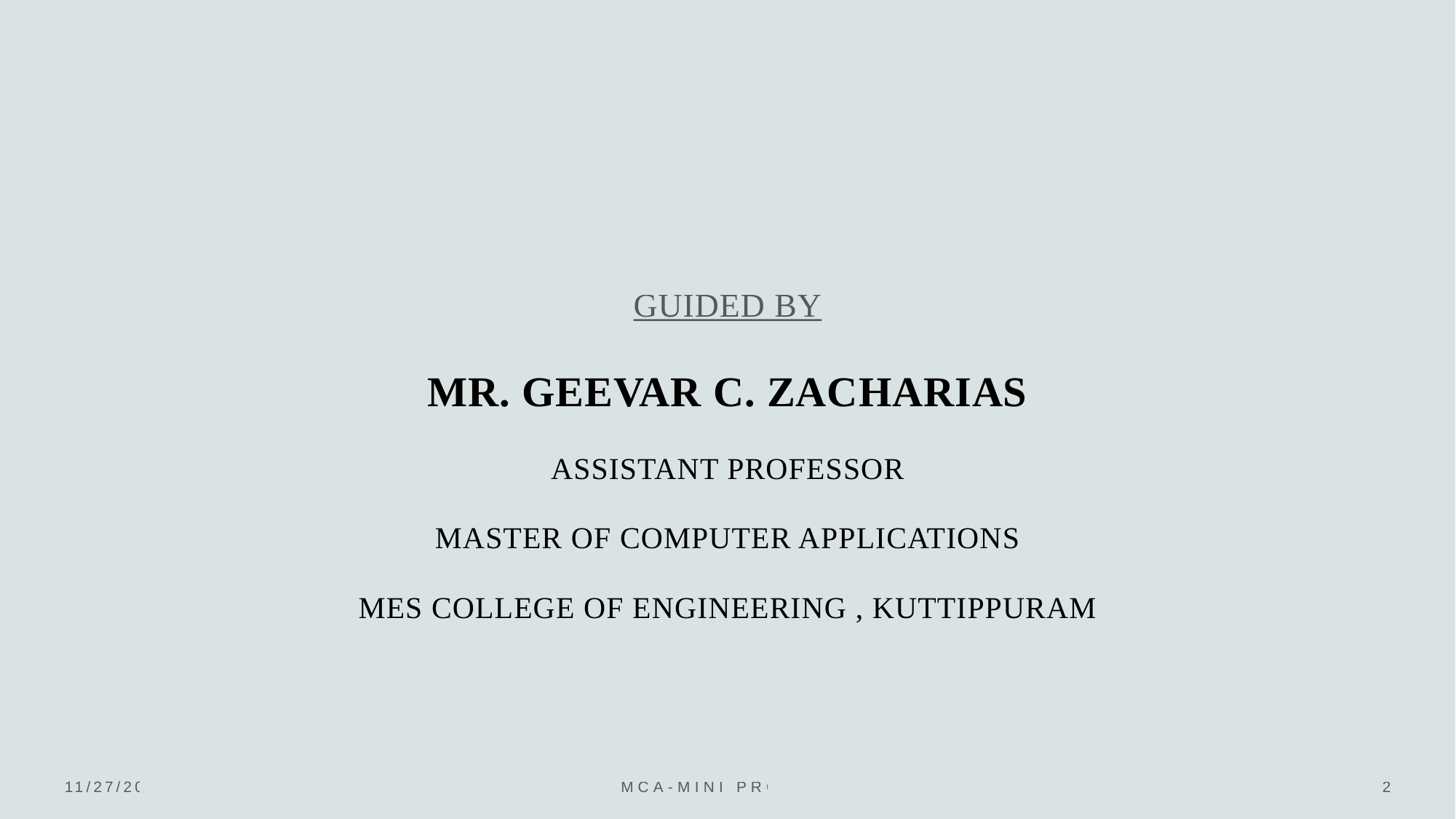

GUIDED BY
MR. GEEVAR C. ZACHARIAS
ASSISTANT PROFESSOR
MASTER OF COMPUTER APPLICATIONS
MES COLLEGE OF ENGINEERING , KUTTIPPURAM
11/27/2023
MCA-Mini Project
2